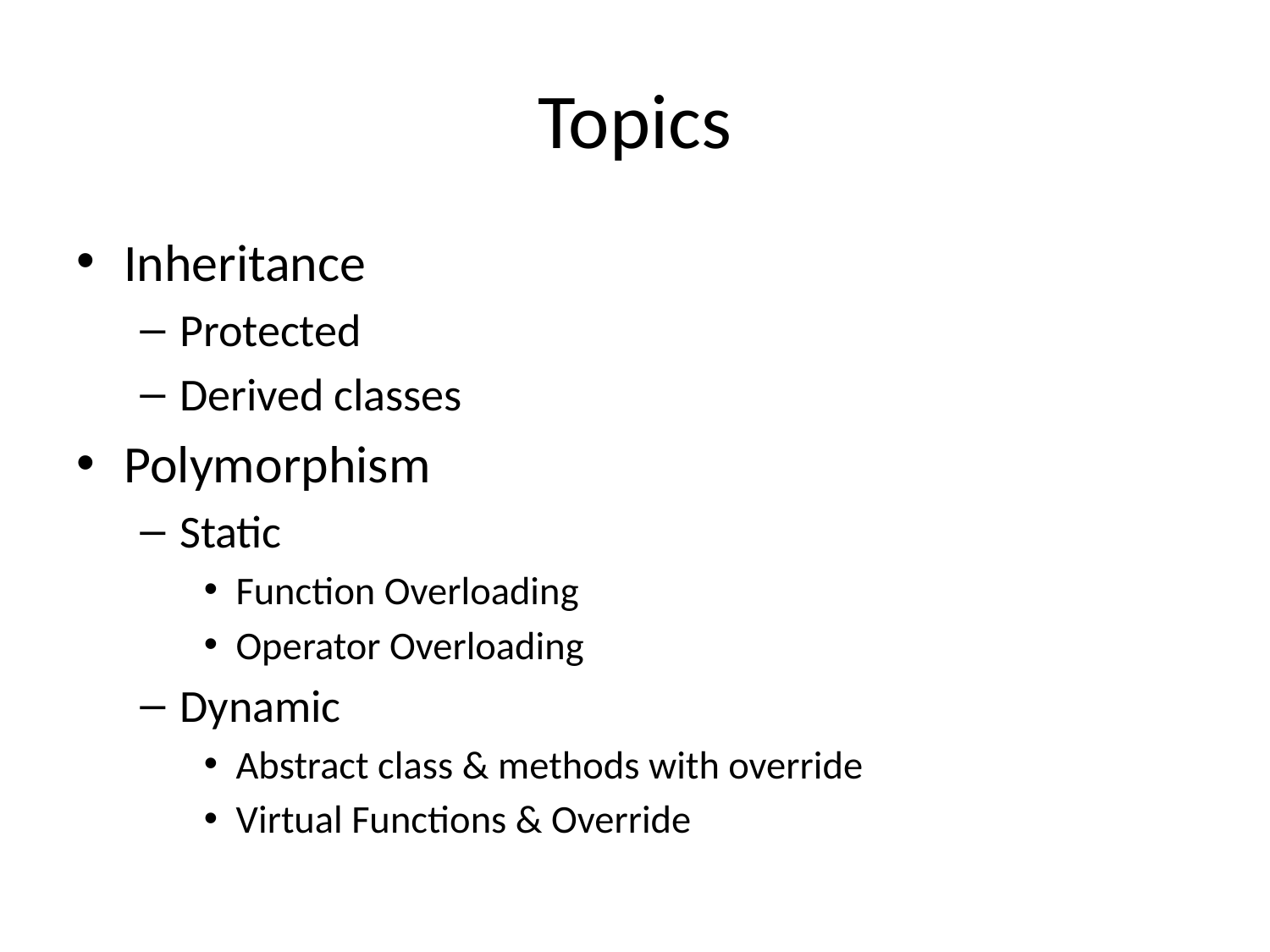

# Topics
Inheritance
Protected
Derived classes
Polymorphism
Static
Function Overloading
Operator Overloading
Dynamic
Abstract class & methods with override
Virtual Functions & Override